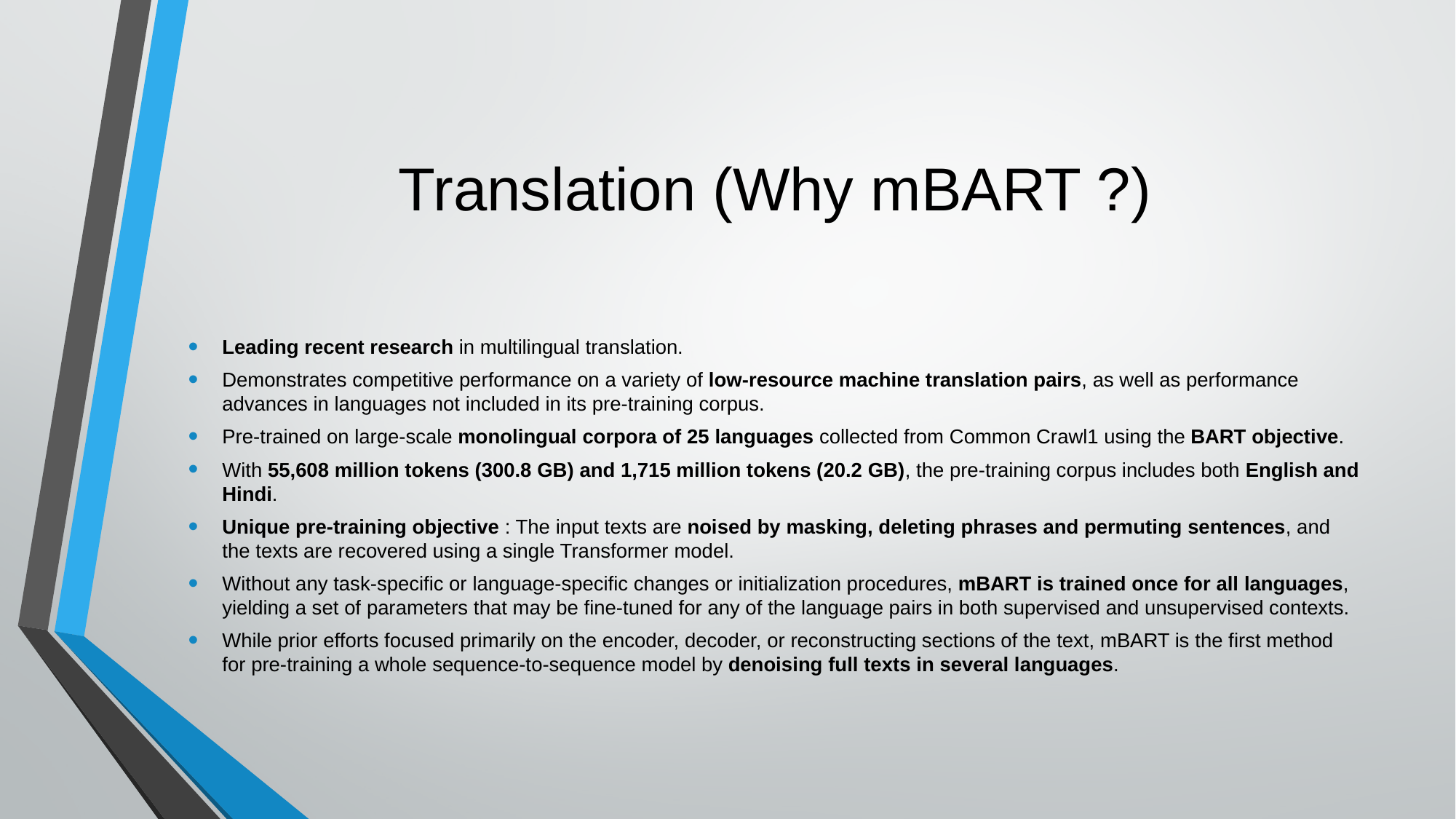

# Translation (Why mBART ?)
Leading recent research in multilingual translation.
Demonstrates competitive performance on a variety of low-resource machine translation pairs, as well as performance advances in languages not included in its pre-training corpus.
Pre-trained on large-scale monolingual corpora of 25 languages collected from Common Crawl1 using the BART objective.
With 55,608 million tokens (300.8 GB) and 1,715 million tokens (20.2 GB), the pre-training corpus includes both English and Hindi.
Unique pre-training objective : The input texts are noised by masking, deleting phrases and permuting sentences, and the texts are recovered using a single Transformer model.
Without any task-specific or language-specific changes or initialization procedures, mBART is trained once for all languages, yielding a set of parameters that may be fine-tuned for any of the language pairs in both supervised and unsupervised contexts.
While prior efforts focused primarily on the encoder, decoder, or reconstructing sections of the text, mBART is the first method for pre-training a whole sequence-to-sequence model by denoising full texts in several languages.